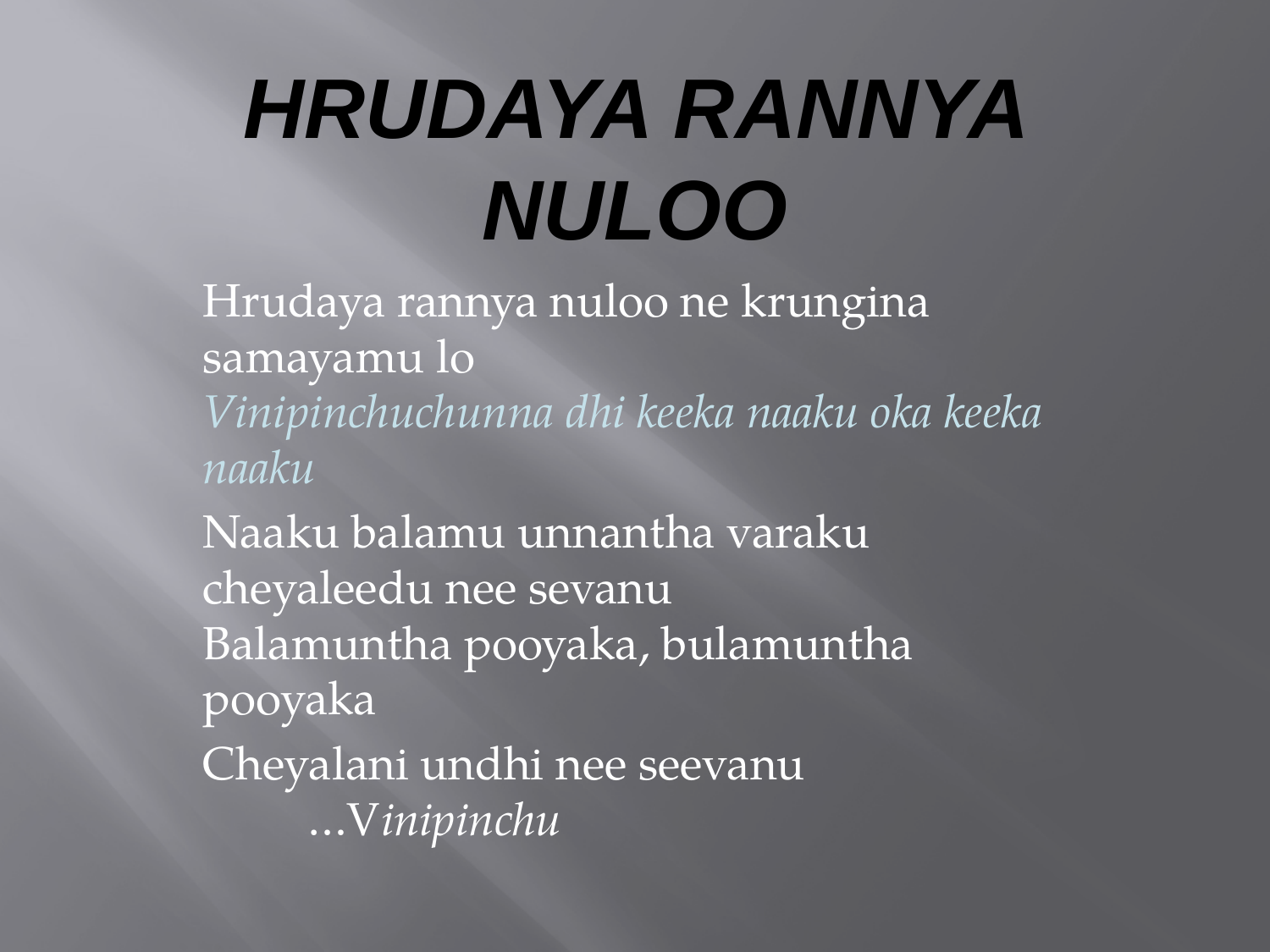

# Hrudaya rannya nuloo
Hrudaya rannya nuloo ne krungina samayamu lo
Vinipinchuchunna dhi keeka naaku oka keeka naaku
Naaku balamu unnantha varaku cheyaleedu nee sevanu 
Balamuntha pooyaka, bulamuntha pooyaka
Cheyalani undhi nee seevanu                                …Vinipinchu